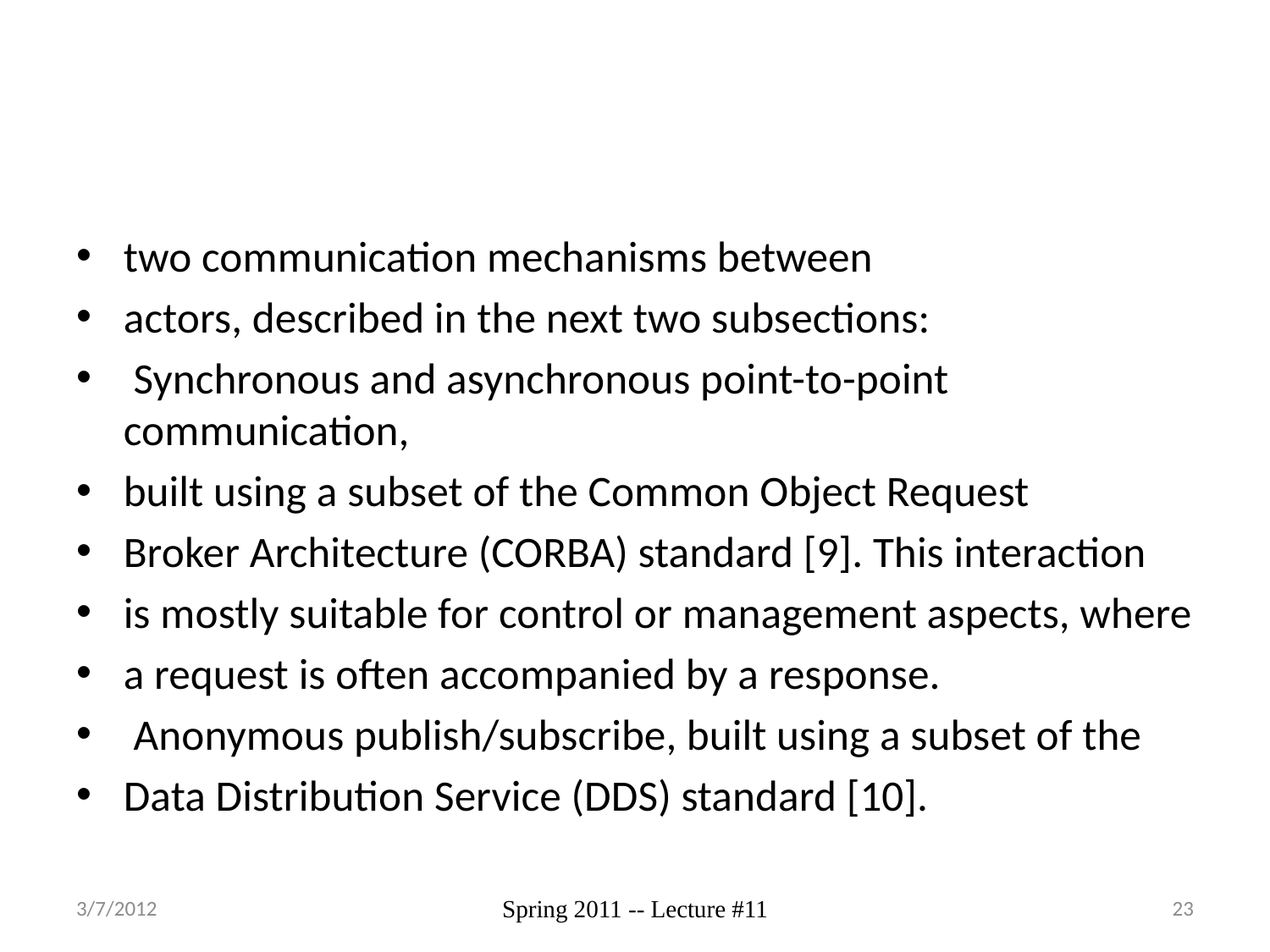

#
two communication mechanisms between
actors, described in the next two subsections:
 Synchronous and asynchronous point-to-point communication,
built using a subset of the Common Object Request
Broker Architecture (CORBA) standard [9]. This interaction
is mostly suitable for control or management aspects, where
a request is often accompanied by a response.
 Anonymous publish/subscribe, built using a subset of the
Data Distribution Service (DDS) standard [10].
3/7/2012
Spring 2011 -- Lecture #11
23